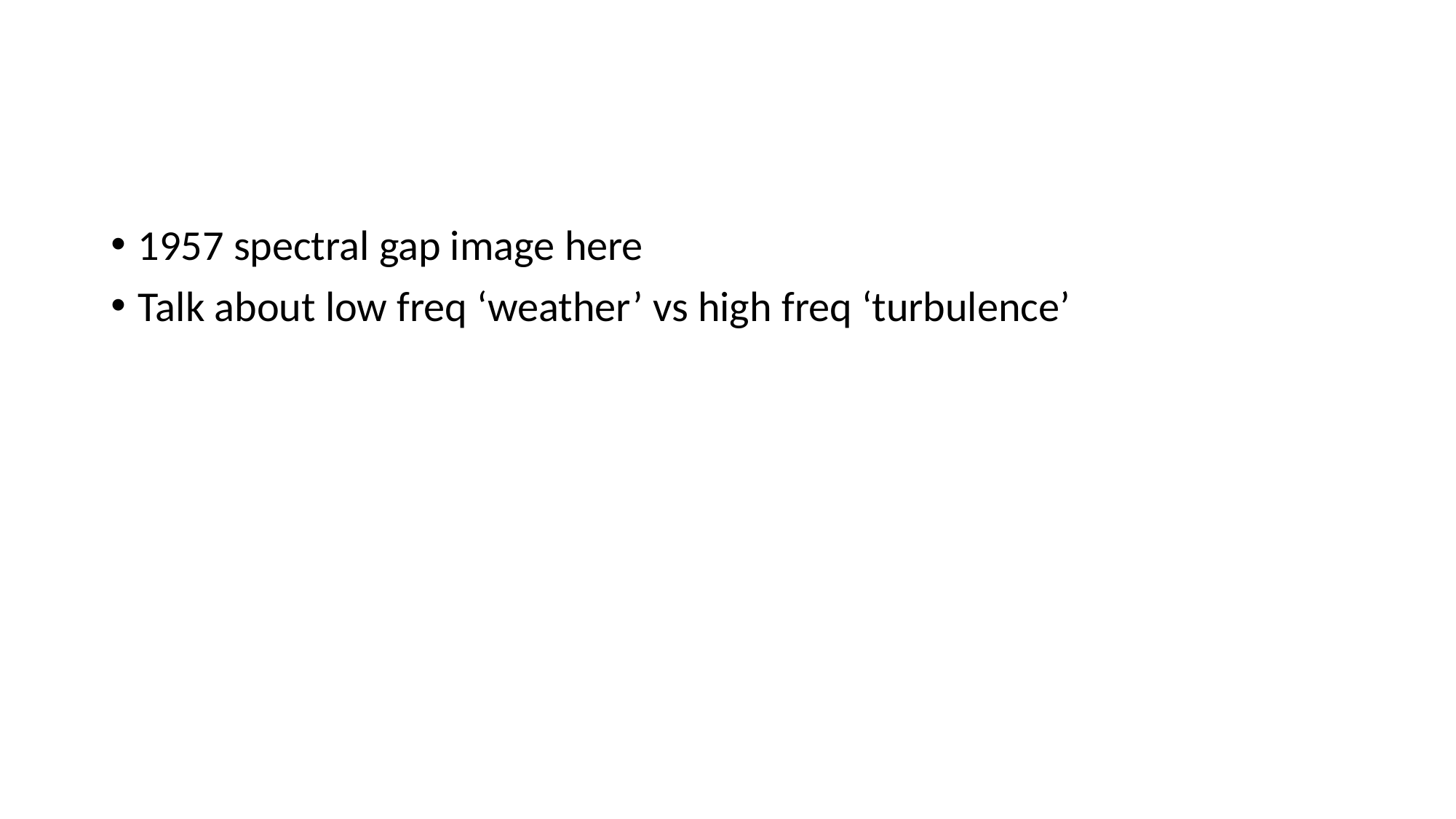

#
1957 spectral gap image here
Talk about low freq ‘weather’ vs high freq ‘turbulence’